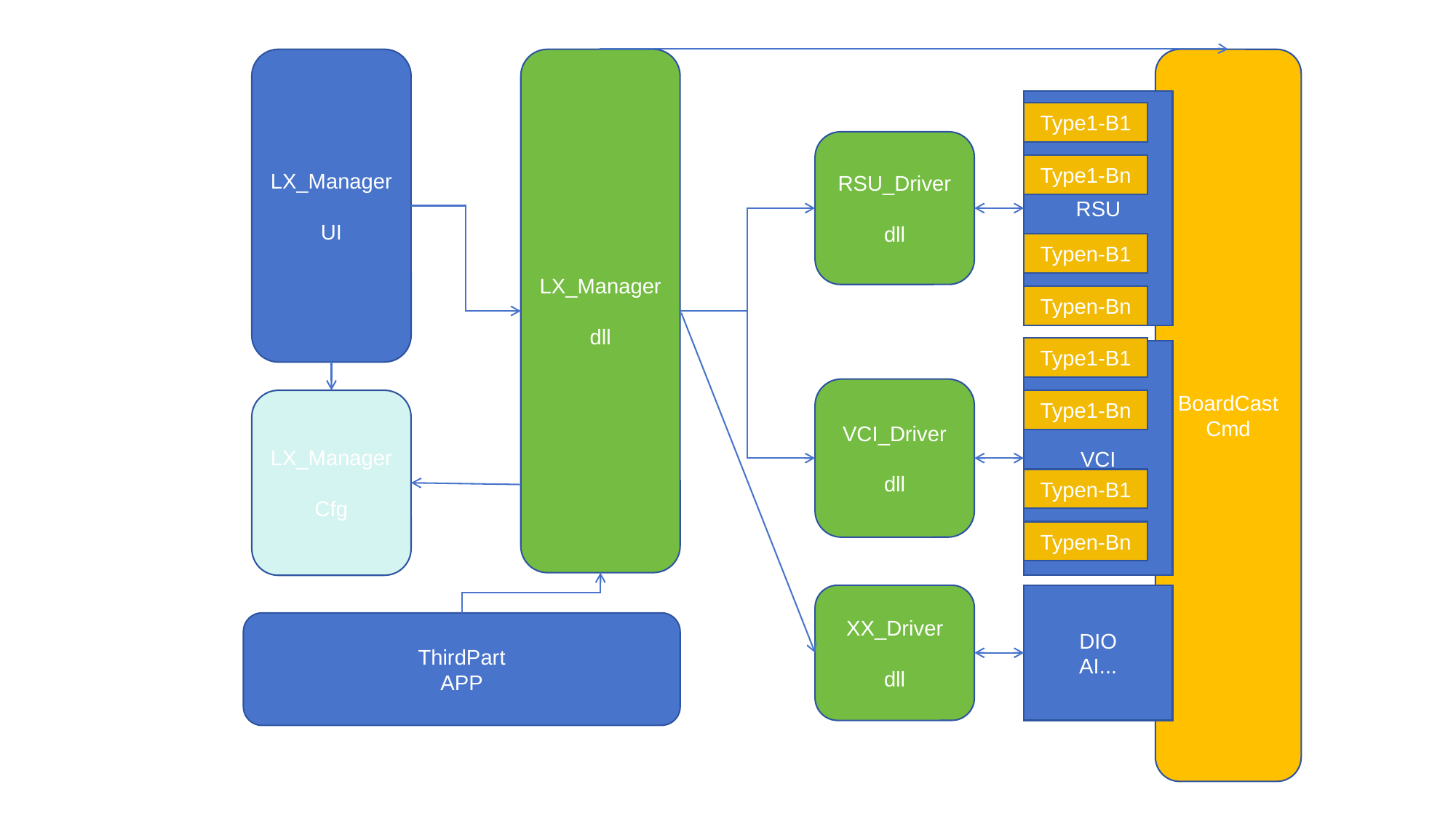

LX_Manager

UI
LX_Manager

dll
BoardCast
Cmd
RSU
Type1-B1
RSU_Driver

dll
Type1-Bn
Typen-B1
Typen-Bn
Type1-B1
VCI
VCI_Driver

dll
LX_Manager

Cfg
Type1-Bn
Typen-B1
Typen-Bn
XX_Driver

dll
DIO
AI...
ThirdPart
APP